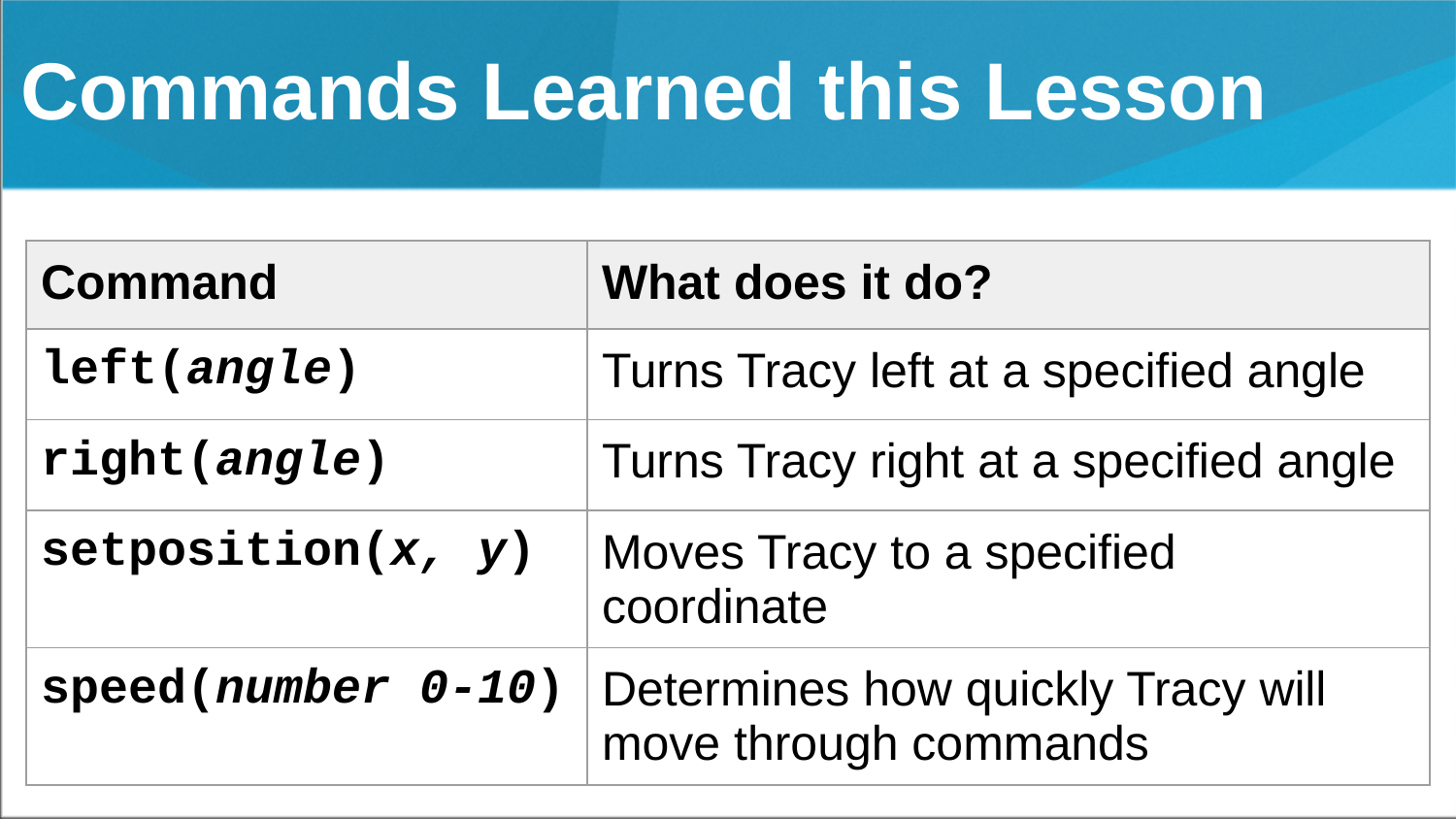

# Commands Learned this Lesson
| Command | What does it do? |
| --- | --- |
| left(angle) | Turns Tracy left at a specified angle |
| right(angle) | Turns Tracy right at a specified angle |
| setposition(x, y) | Moves Tracy to a specified coordinate |
| speed(number 0-10) | Determines how quickly Tracy will move through commands |